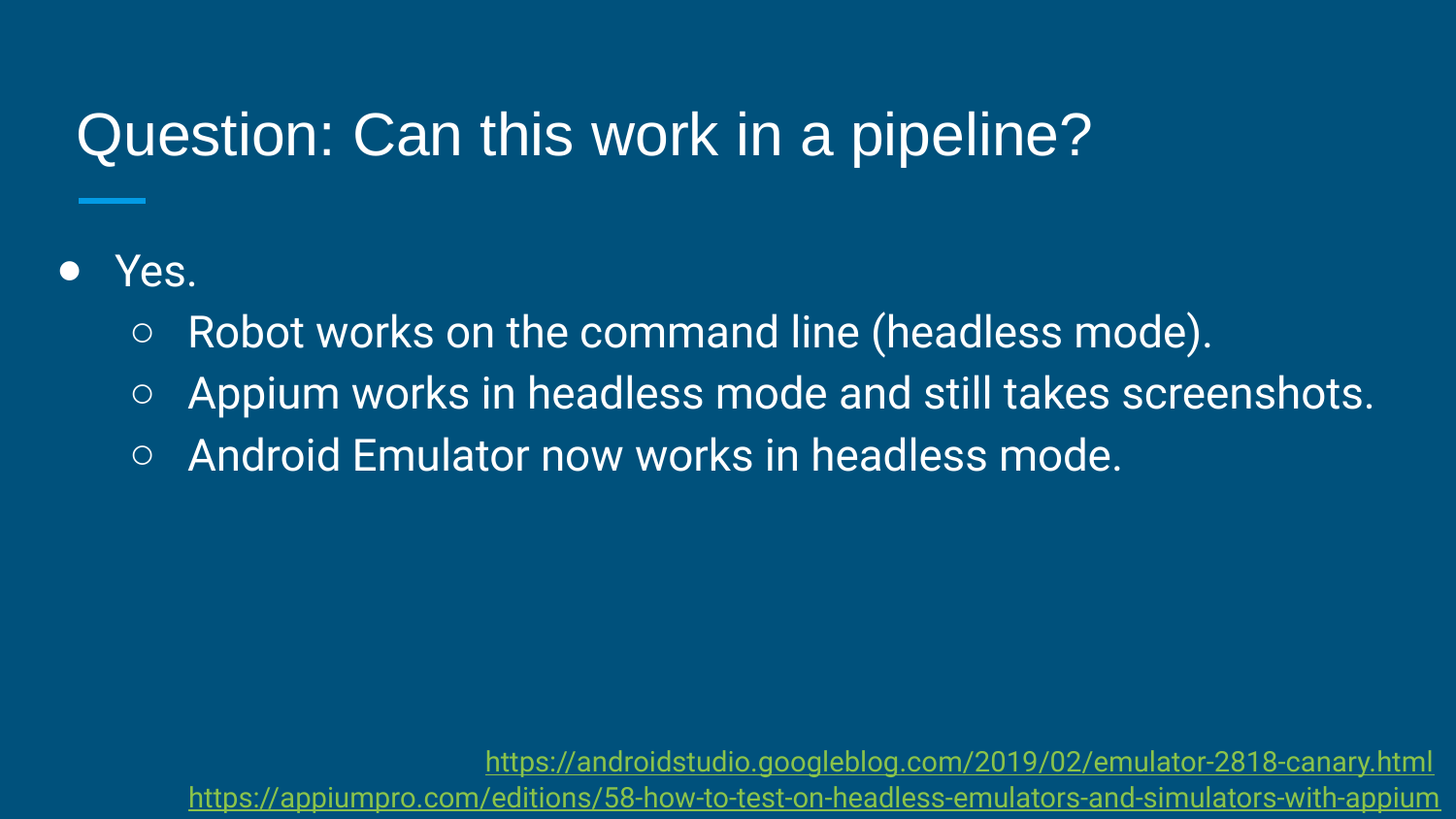

# Question: Can this work in a pipeline?
Yes.
Robot works on the command line (headless mode).
Appium works in headless mode and still takes screenshots.
Android Emulator now works in headless mode.

https://androidstudio.googleblog.com/2019/02/emulator-2818-canary.html https://appiumpro.com/editions/58-how-to-test-on-headless-emulators-and-simulators-with-appium